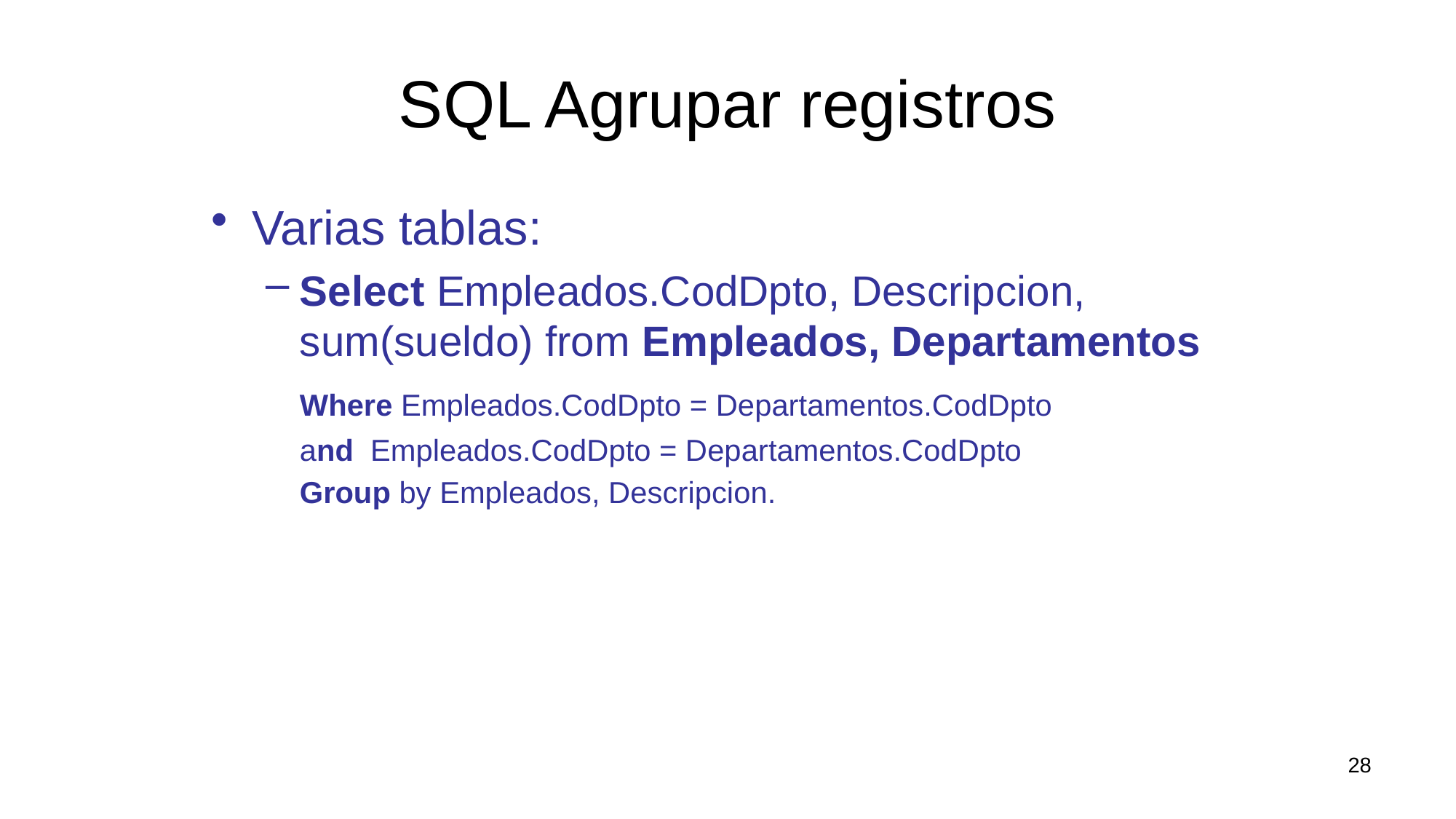

# SQL Agrupar registros
Varias tablas:
Select Empleados.CodDpto, Descripcion, sum(sueldo) from Empleados, Departamentos
	Where Empleados.CodDpto = Departamentos.CodDpto
	and  Empleados.CodDpto = Departamentos.CodDpto
	Group by Empleados, Descripcion.
28